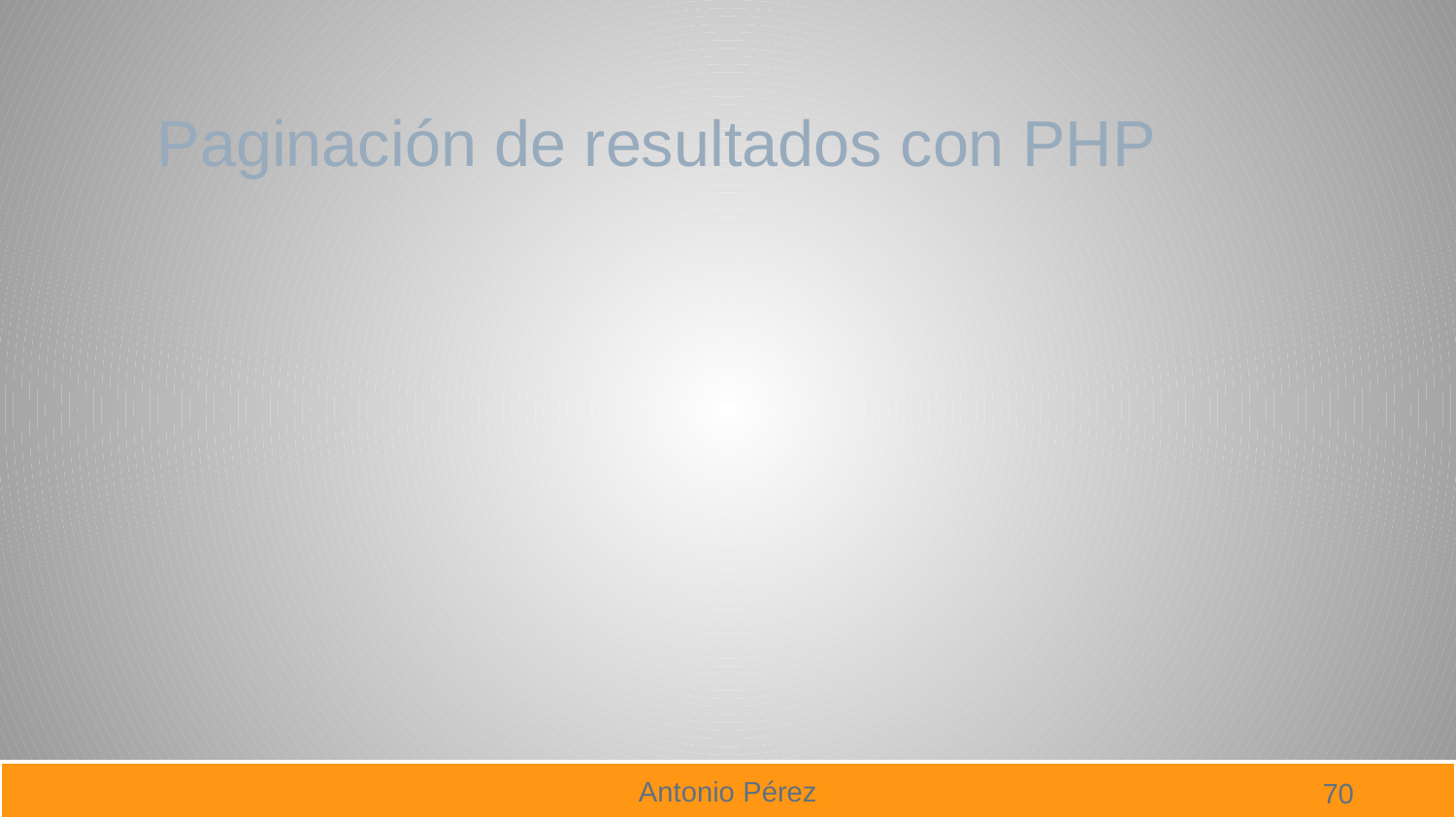

# Paginación de resultados con PHP

70